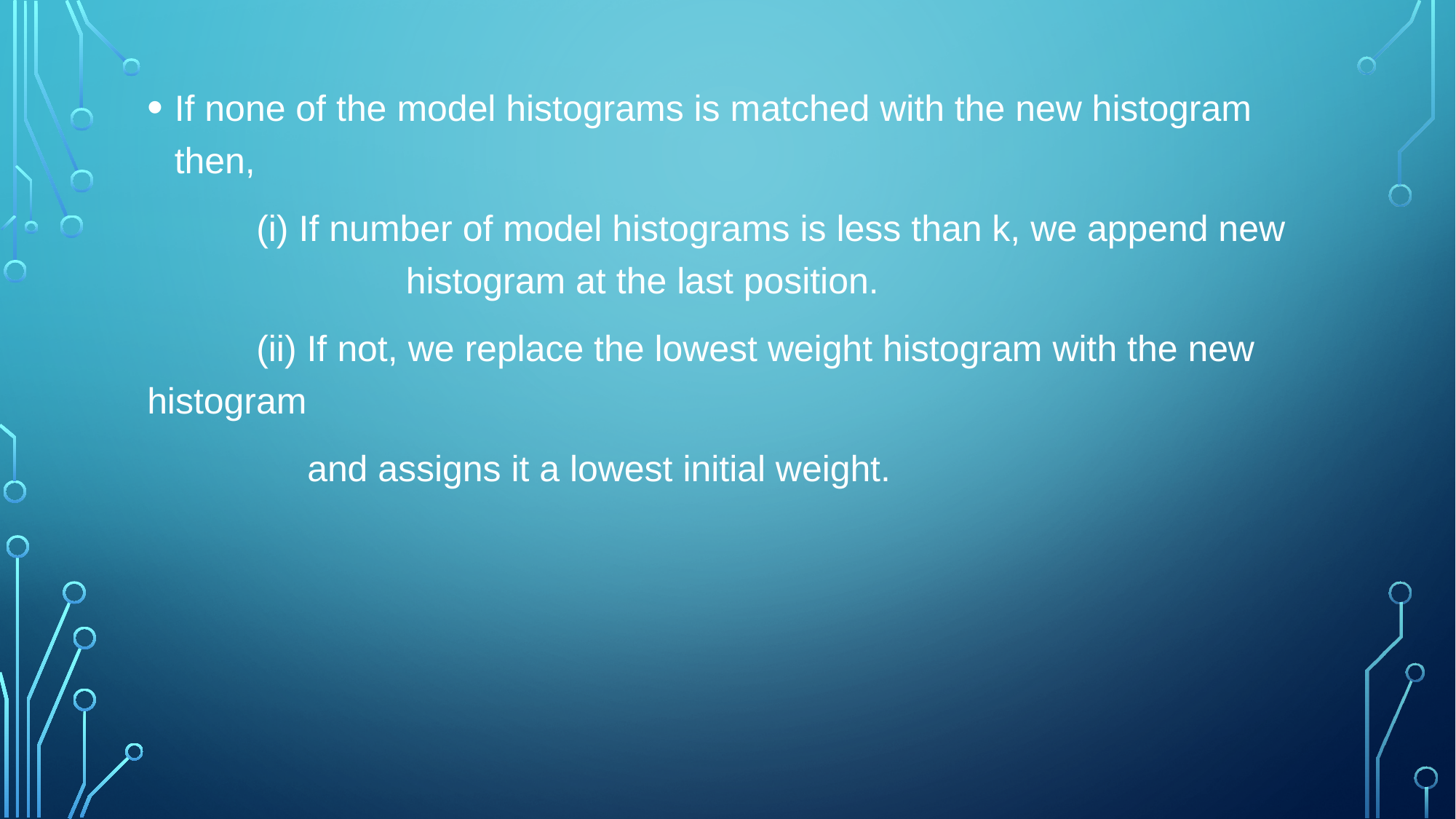

If none of the model histograms is matched with the new histogram then,
	(i) If number of model histograms is less than k, we append new 	  	    histogram at the last position.
	(ii) If not, we replace the lowest weight histogram with the new histogram
	     and assigns it a lowest initial weight.